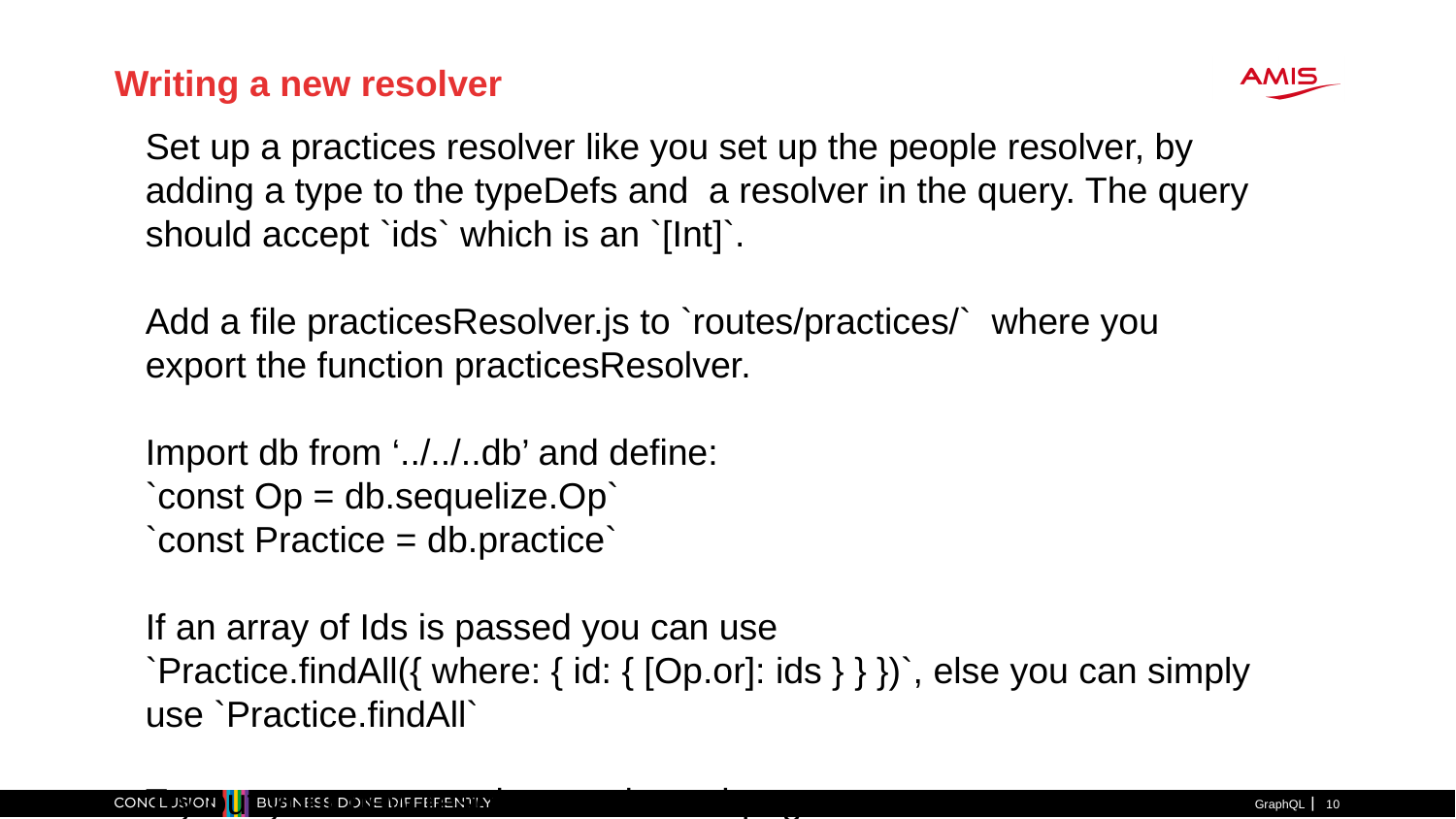

Writing a new resolver

Set up a practices resolver like you set up the people resolver, by adding a type to the typeDefs and  a resolver in the query. The query should accept `ids` which is an `[Int]`.

Add a file practicesResolver.js to `routes/practices/`  where you export the function practicesResolver.

Import db from ‘../../..db’ and define:
`const Op = db.sequelize.Op`
`const Practice = db.practice`

If an array of Ids is passed you can use
`Practice.findAll({ where: { id: { [Op.or]: ids } } })`, else you can simply use `Practice.findAll`

Try out your new resolver on the webpage

GraphQL
10